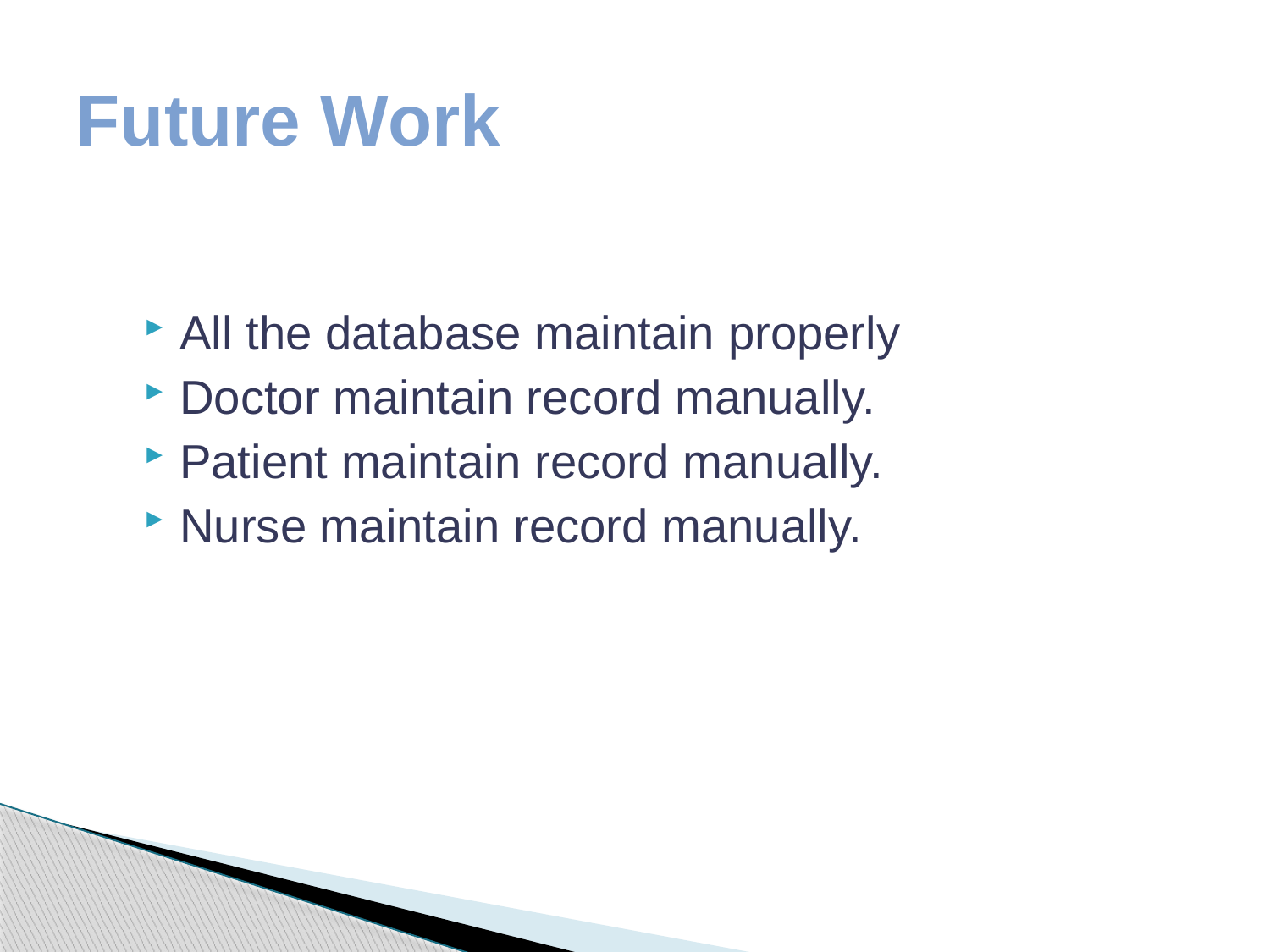

# Future Work
All the database maintain properly
Doctor maintain record manually.
Patient maintain record manually.
Nurse maintain record manually.